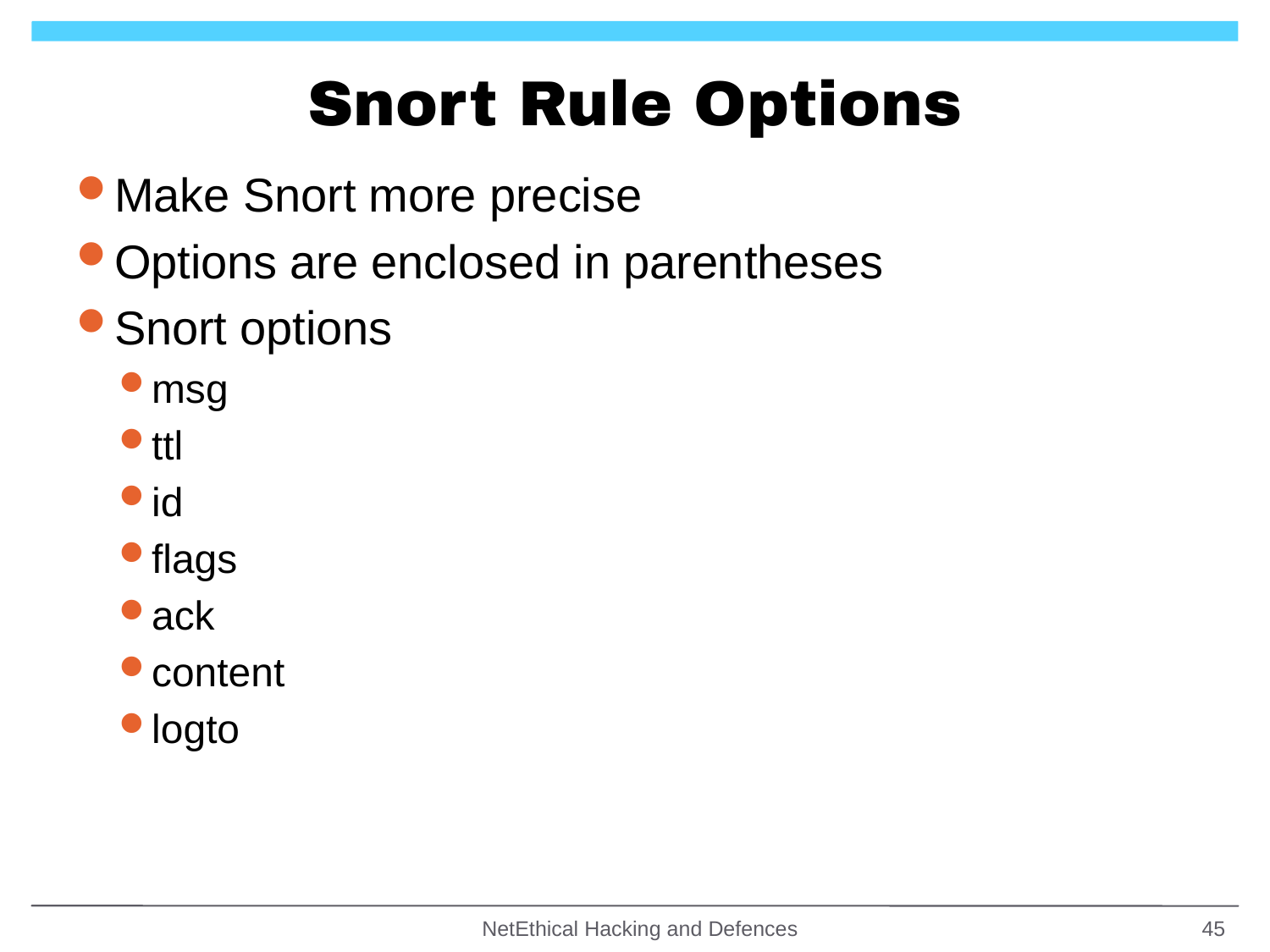

# Snort Rule Options
Make Snort more precise
Options are enclosed in parentheses
Snort options
msg
ttl
id
flags
ack
content
logto
NetEthical Hacking and Defences
45